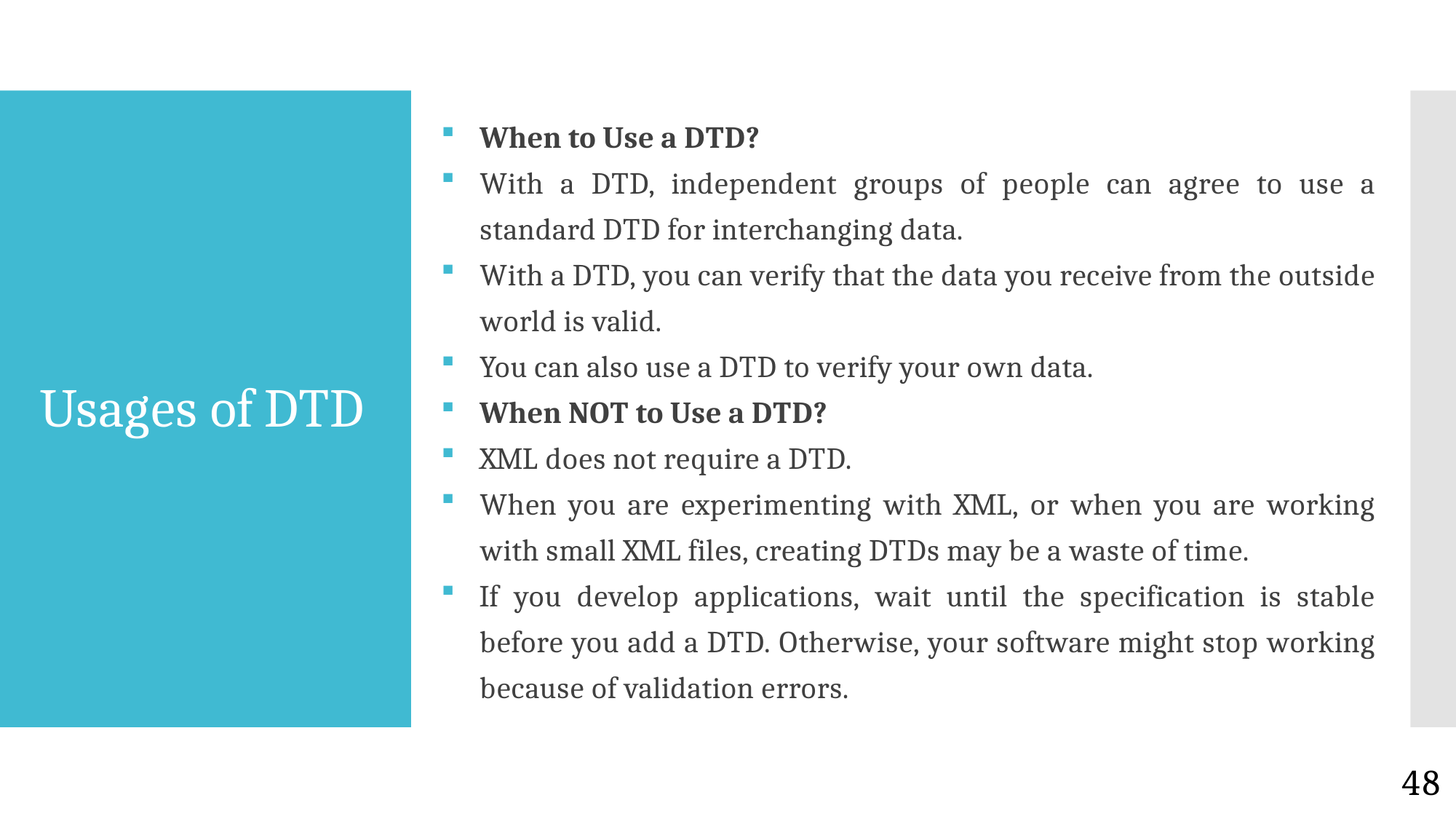

When to Use a DTD?
With a DTD, independent groups of people can agree to use a standard DTD for interchanging data.
With a DTD, you can verify that the data you receive from the outside world is valid.
You can also use a DTD to verify your own data.
When NOT to Use a DTD?
XML does not require a DTD.
When you are experimenting with XML, or when you are working with small XML files, creating DTDs may be a waste of time.
If you develop applications, wait until the specification is stable before you add a DTD. Otherwise, your software might stop working because of validation errors.

# Usages of DTD
48